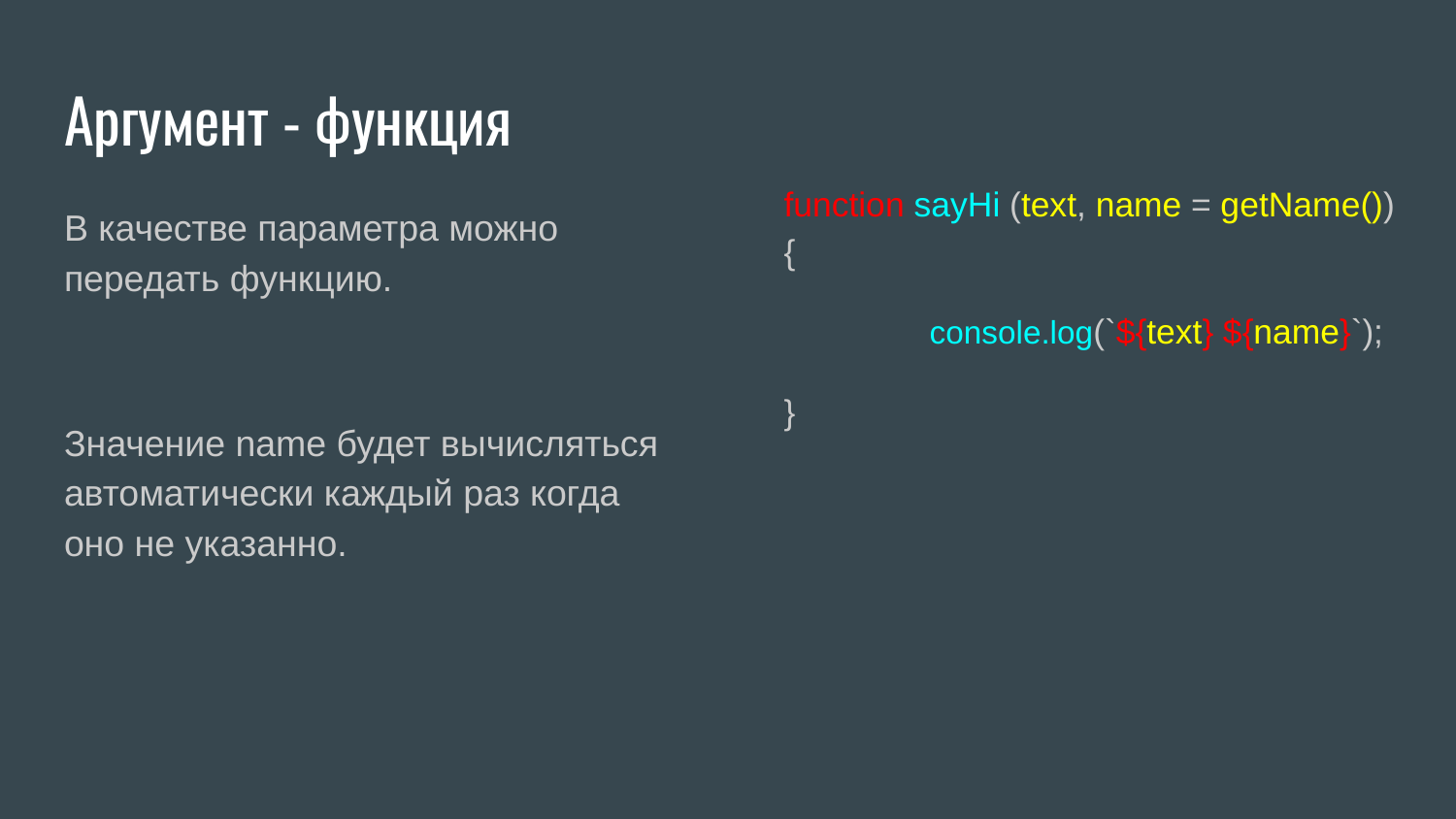

# Аргумент - функция
function sayHi (text, name = getName())  {
	console.log(`${text} ${name}`);
}
В качестве параметра можно передать функцию.

Значение name будет вычисляться автоматически каждый раз когда оно не указанно.